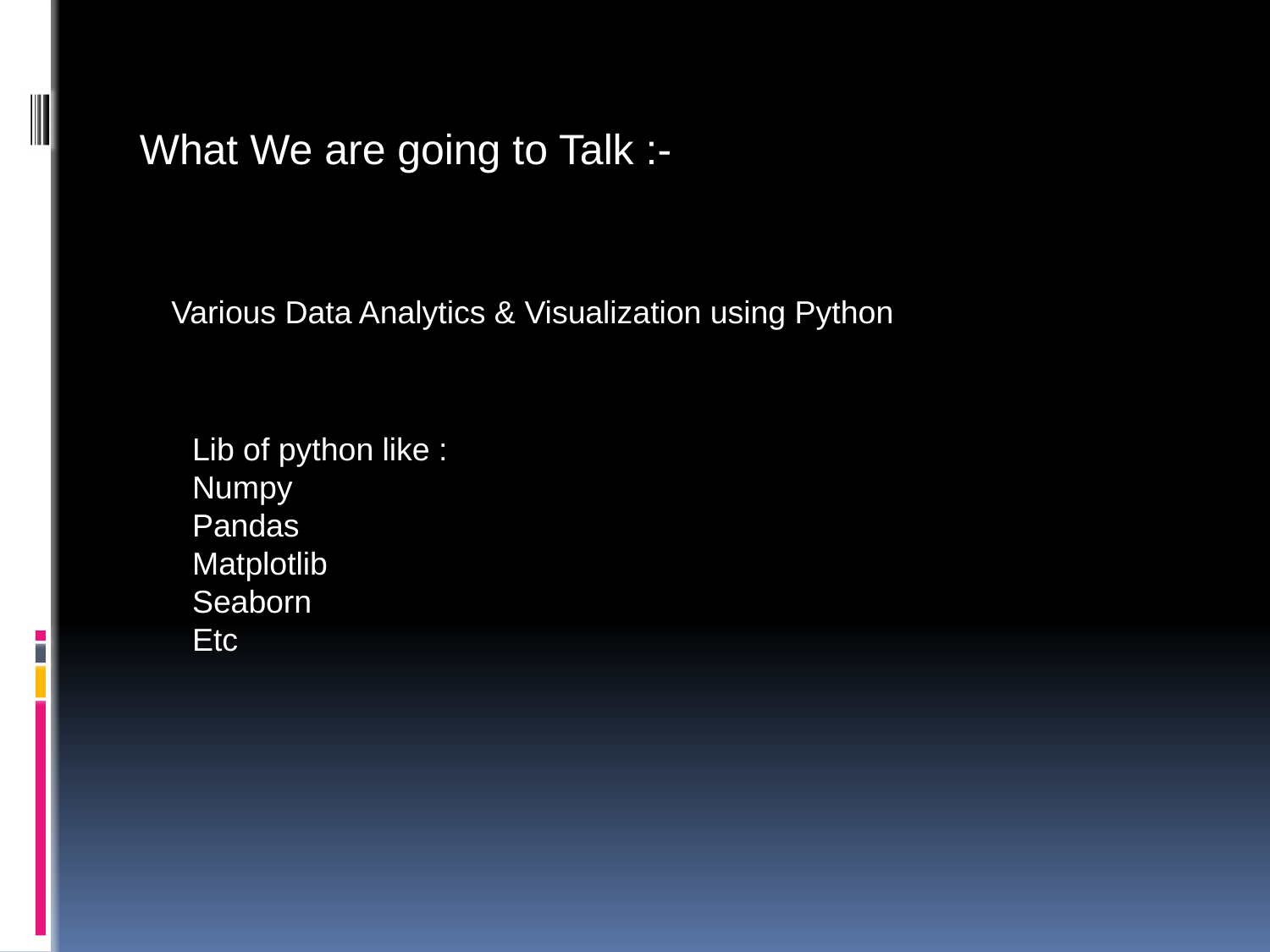

What We are going to Talk :-
Various Data Analytics & Visualization using Python

Lib of python like :
Numpy
Pandas
Matplotlib
Seaborn
Etc